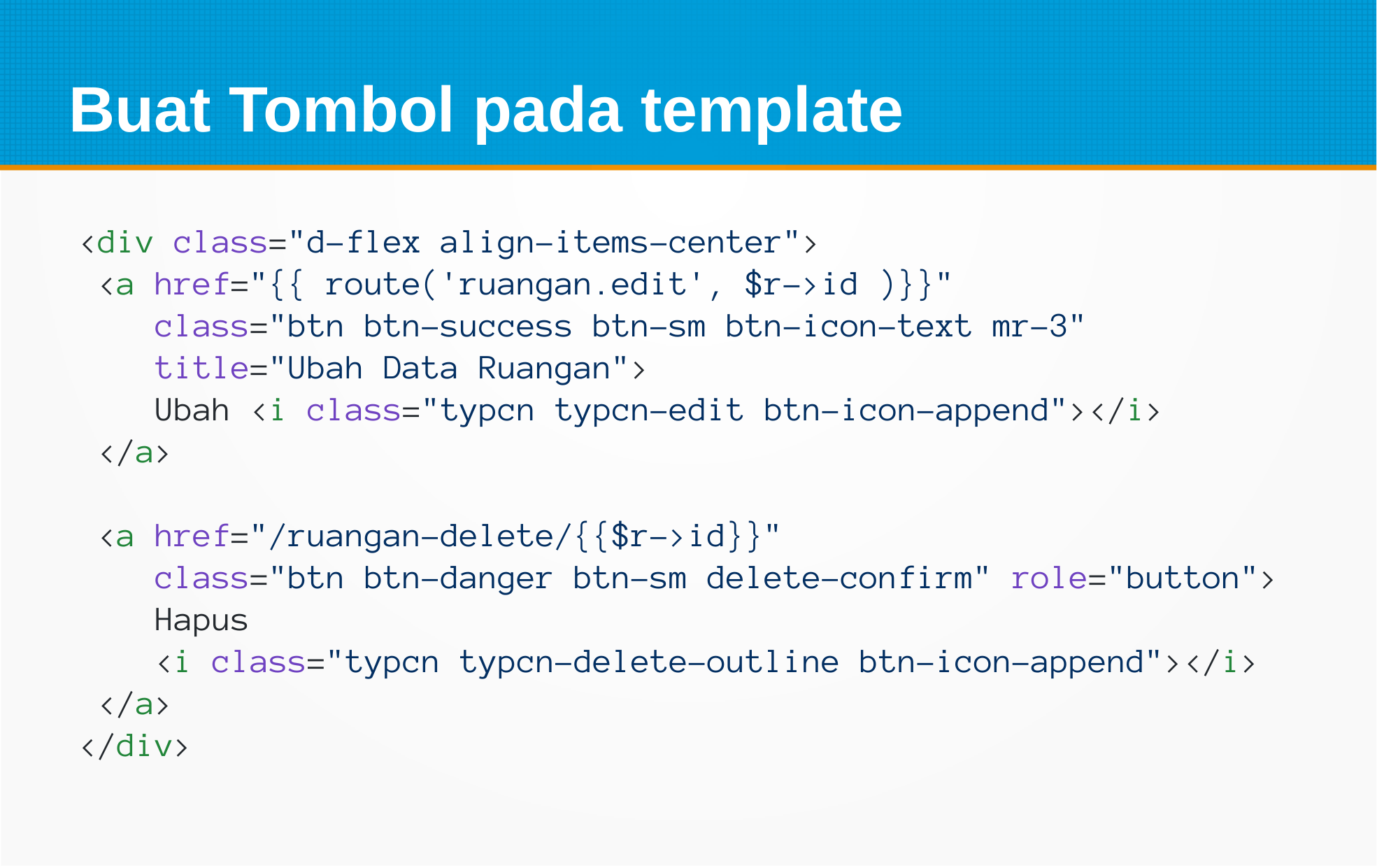

Buat Tombol pada template
<div class="d-flex align-items-center">
 <a href="{{ route('ruangan.edit', $r->id )}}"
    class="btn btn-success btn-sm btn-icon-text mr-3"
    title="Ubah Data Ruangan">
    Ubah <i class="typcn typcn-edit btn-icon-append"></i>
 </a>

 <a href="/ruangan-delete/{{$r->id}}"
    class="btn btn-danger btn-sm delete-confirm" role="button">
    Hapus
    <i class="typcn typcn-delete-outline btn-icon-append"></i>
 </a>
</div>